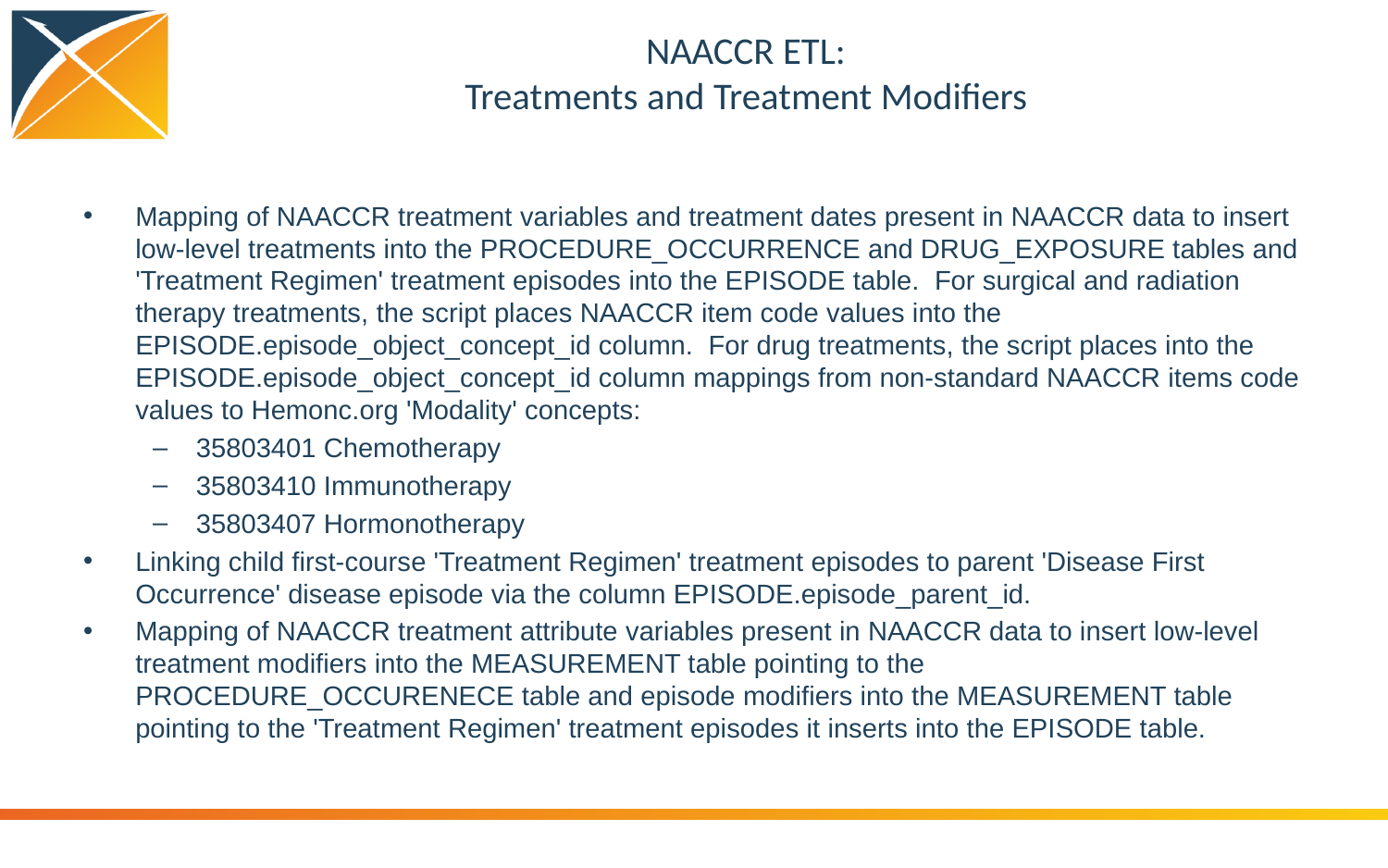

# NAACCR ETL: Treatments and Treatment Modifiers

Mapping of NAACCR treatment variables and treatment dates present in NAACCR data to insert low-level treatments into the PROCEDURE_OCCURRENCE and DRUG_EXPOSURE tables and 'Treatment Regimen' treatment episodes into the EPISODE table.  For surgical and radiation therapy treatments, the script places NAACCR item code values into the EPISODE.episode_object_concept_id column.  For drug treatments, the script places into the EPISODE.episode_object_concept_id column mappings from non-standard NAACCR items code values to Hemonc.org 'Modality' concepts:
35803401 Chemotherapy
35803410 Immunotherapy
35803407 Hormonotherapy
Linking child first-course 'Treatment Regimen' treatment episodes to parent 'Disease First Occurrence' disease episode via the column EPISODE.episode_parent_id.
Mapping of NAACCR treatment attribute variables present in NAACCR data to insert low-level treatment modifiers into the MEASUREMENT table pointing to the PROCEDURE_OCCURENECE table and episode modifiers into the MEASUREMENT table pointing to the 'Treatment Regimen' treatment episodes it inserts into the EPISODE table.